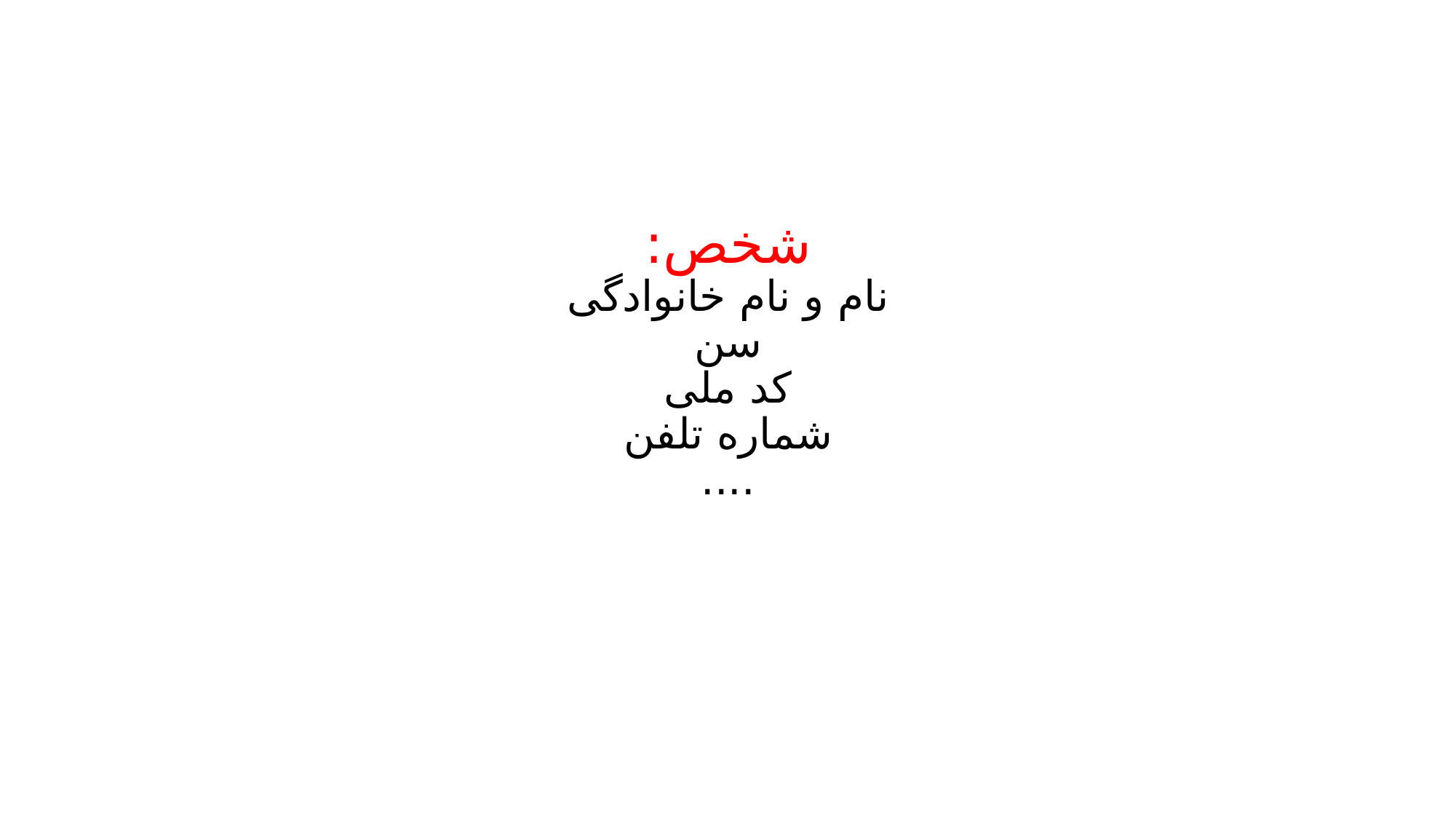

# شخص: نام و نام خانوادگی سن کد ملی شماره تلفن ....